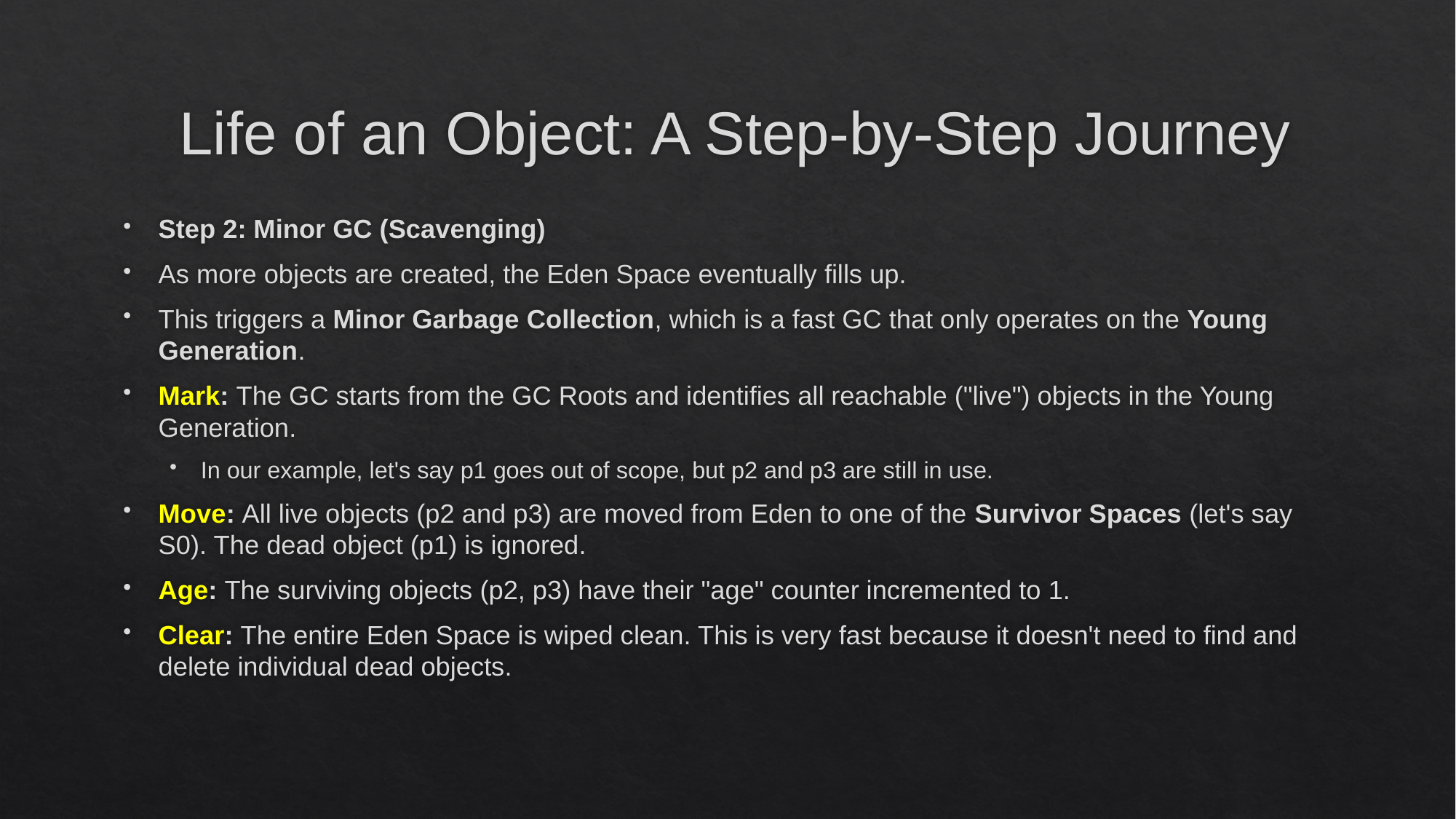

# Life of an Object: A Step-by-Step Journey
Step 2: Minor GC (Scavenging)
As more objects are created, the Eden Space eventually fills up.
This triggers a Minor Garbage Collection, which is a fast GC that only operates on the Young Generation.
Mark: The GC starts from the GC Roots and identifies all reachable ("live") objects in the Young Generation.
In our example, let's say p1 goes out of scope, but p2 and p3 are still in use.
Move: All live objects (p2 and p3) are moved from Eden to one of the Survivor Spaces (let's say S0). The dead object (p1) is ignored.
Age: The surviving objects (p2, p3) have their "age" counter incremented to 1.
Clear: The entire Eden Space is wiped clean. This is very fast because it doesn't need to find and delete individual dead objects.